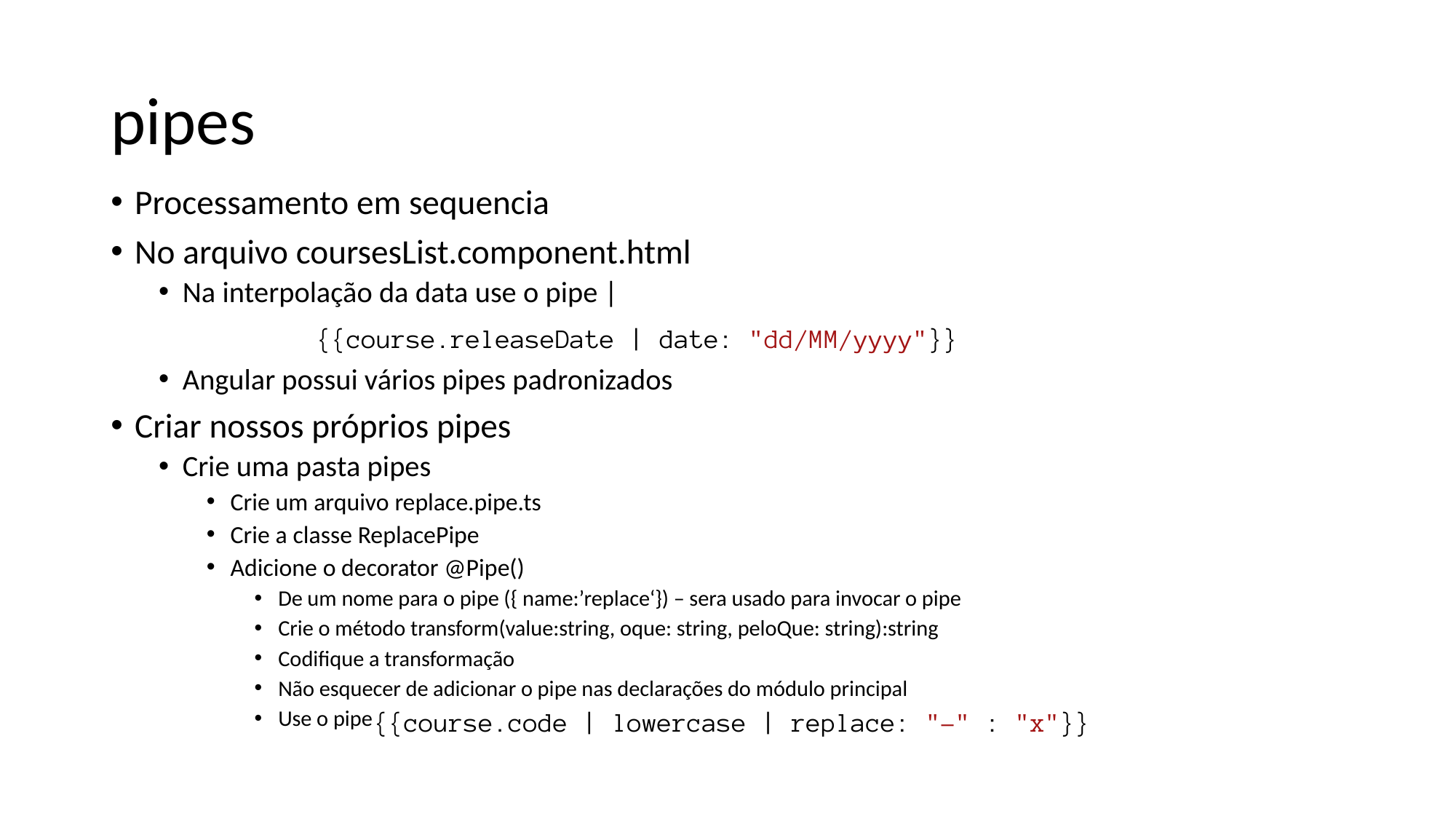

# pipes
Processamento em sequencia
No arquivo coursesList.component.html
Na interpolação da data use o pipe |

Angular possui vários pipes padronizados
Criar nossos próprios pipes
Crie uma pasta pipes
Crie um arquivo replace.pipe.ts
Crie a classe ReplacePipe
Adicione o decorator @Pipe()
De um nome para o pipe ({ name:’replace‘}) – sera usado para invocar o pipe
Crie o método transform(value:string, oque: string, peloQue: string):string
Codifique a transformação
Não esquecer de adicionar o pipe nas declarações do módulo principal
Use o pipe
{{course.releaseDate | date: "dd/MM/yyyy"}}
{{course.code | lowercase | replace: "-" : "x"}}